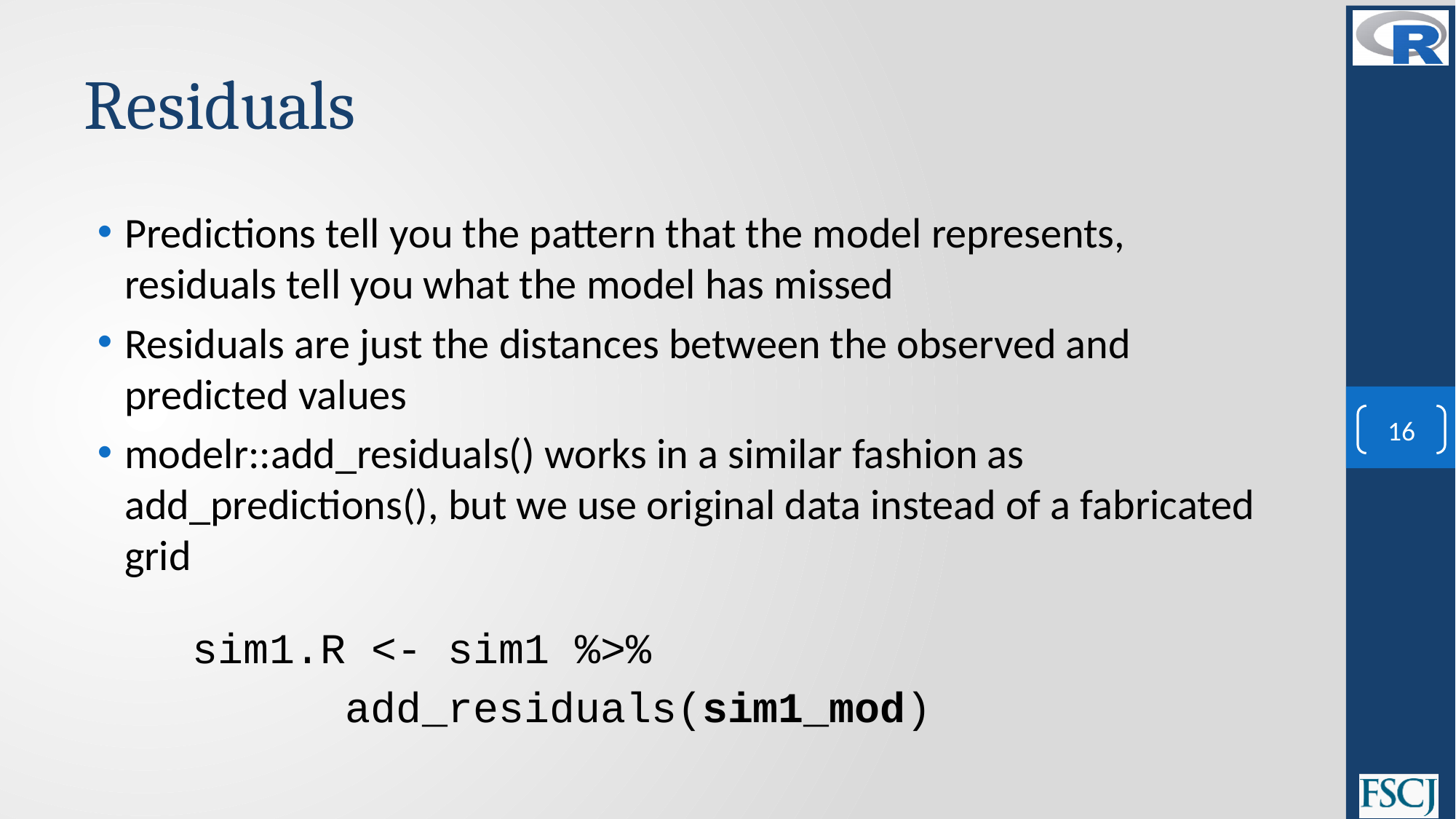

# Residuals
Predictions tell you the pattern that the model represents, residuals tell you what the model has missed
Residuals are just the distances between the observed and predicted values
modelr::add_residuals() works in a similar fashion as add_predictions(), but we use original data instead of a fabricated grid

sim1.R <- sim1 %>%
      add_residuals(sim1_mod)
16